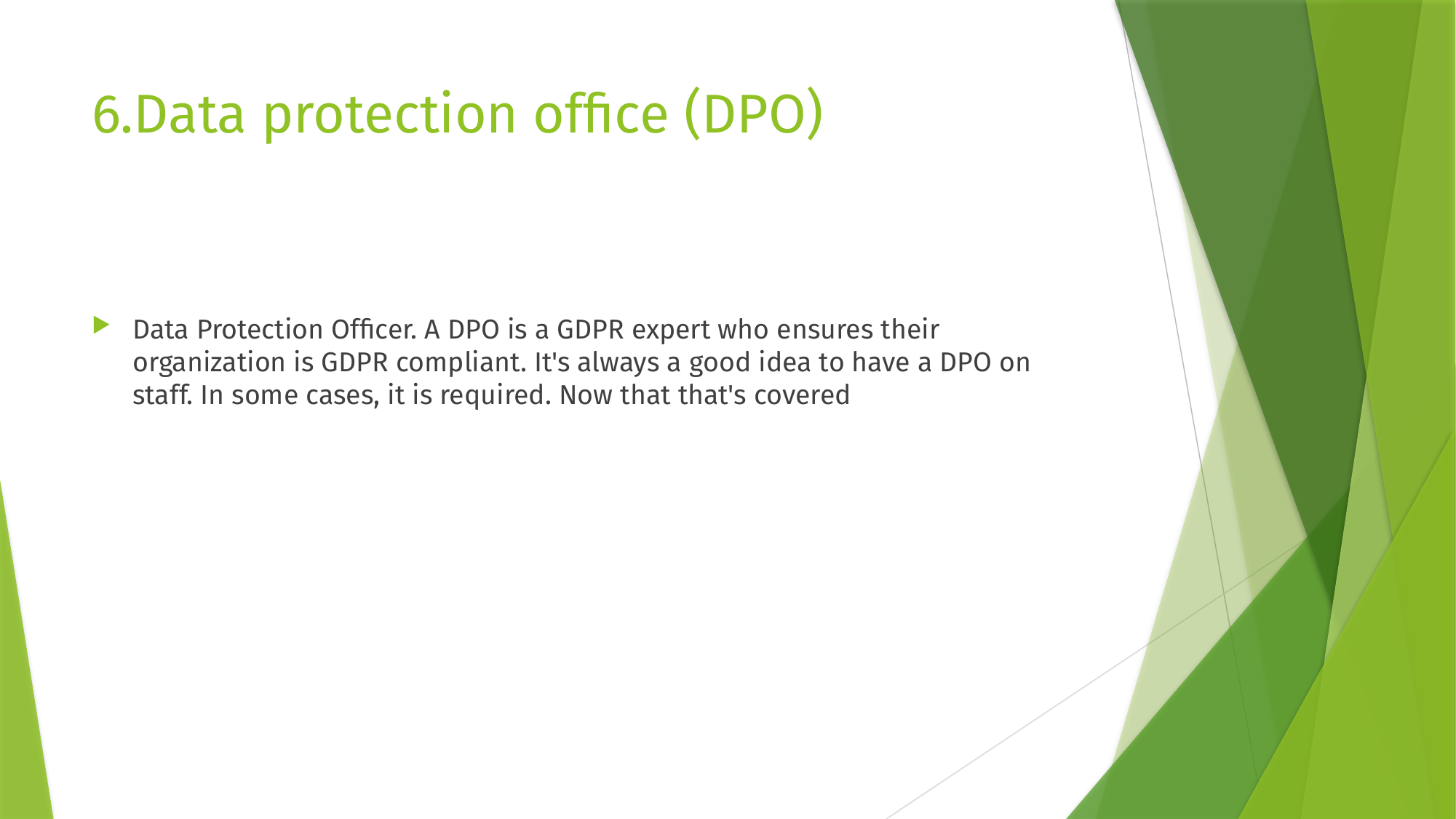

# 6.Data protection office (DPO)

Data Protection Officer. A DPO is a GDPR expert who ensures their organization is GDPR compliant. It's always a good idea to have a DPO on staff. In some cases, it is required. Now that that's covered